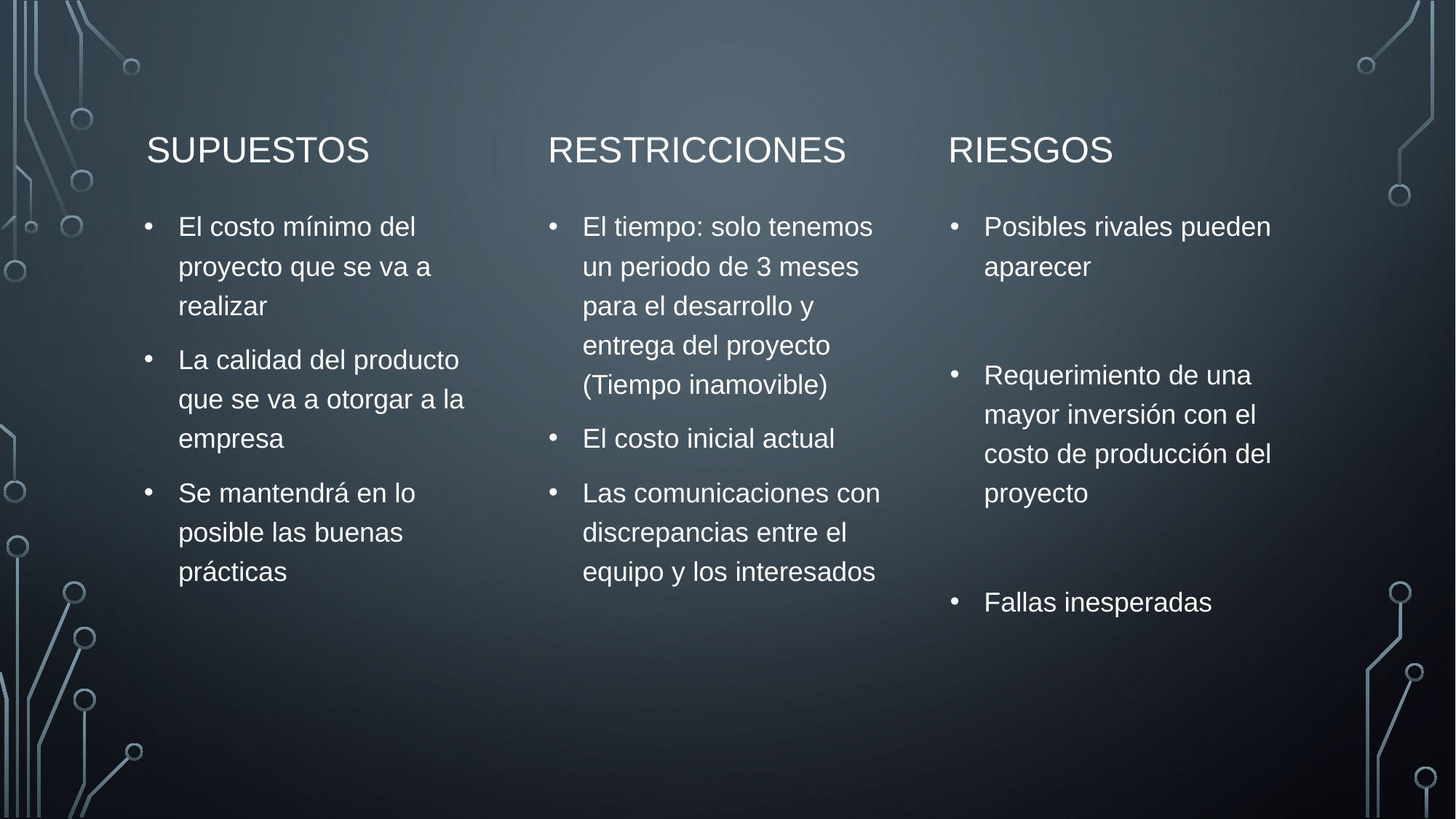

SUPUESTOS
RESTRICCIONES
RIESGOS
El costo mínimo del proyecto que se va a realizar
La calidad del producto que se va a otorgar a la empresa
Se mantendrá en lo posible las buenas prácticas

El tiempo: solo tenemos un periodo de 3 meses para el desarrollo y entrega del proyecto (Tiempo inamovible)
El costo inicial actual
Las comunicaciones con discrepancias entre el equipo y los interesados

Posibles rivales pueden aparecer

Requerimiento de una mayor inversión con el costo de producción del proyecto

Fallas inesperadas